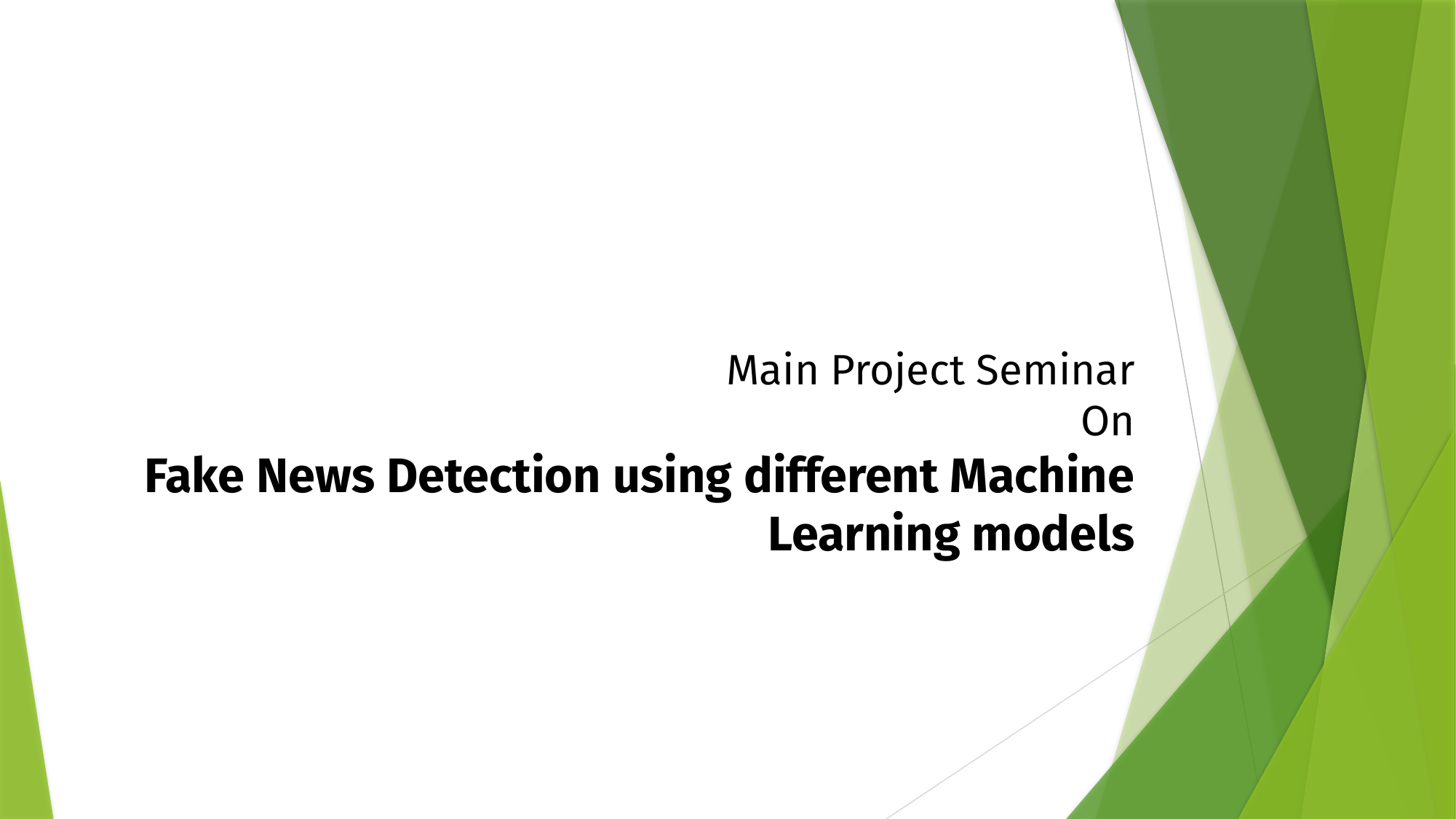

Main Project Seminar
On
 Fake News Detection using different Machine Learning models